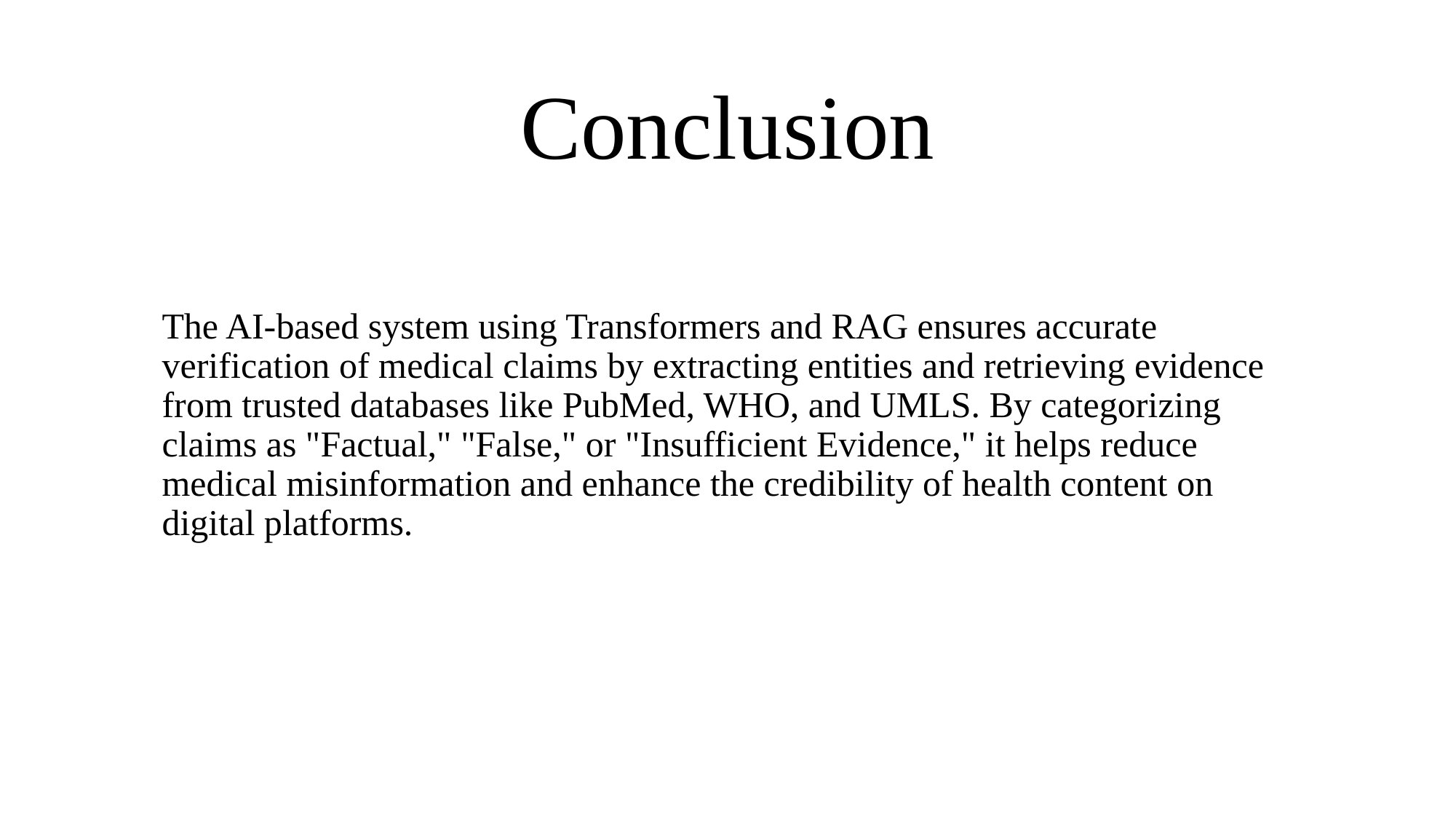

# Conclusion

The AI-based system using Transformers and RAG ensures accurate verification of medical claims by extracting entities and retrieving evidence from trusted databases like PubMed, WHO, and UMLS. By categorizing claims as "Factual," "False," or "Insufficient Evidence," it helps reduce medical misinformation and enhance the credibility of health content on digital platforms.